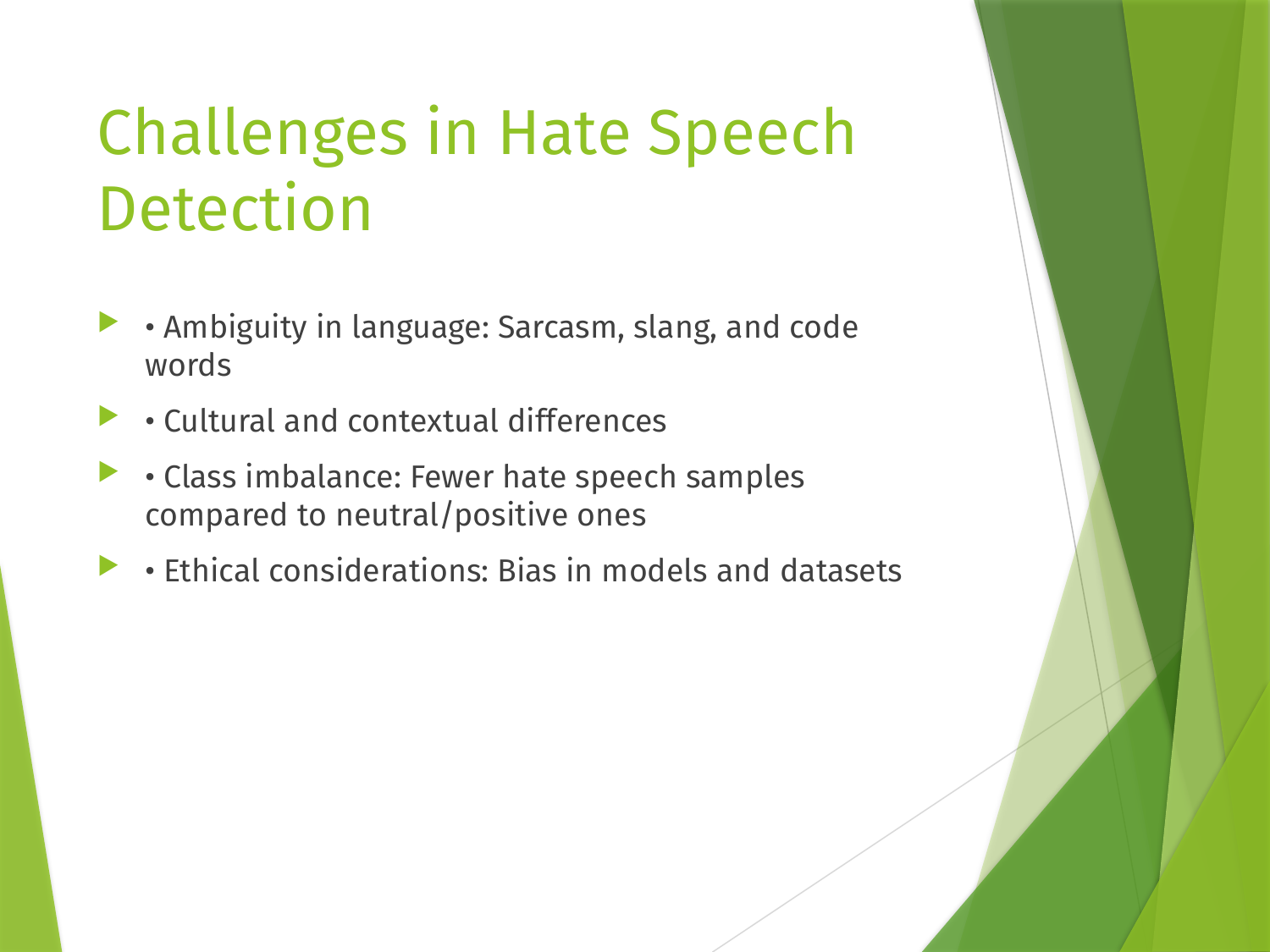

# Challenges in Hate Speech Detection
• Ambiguity in language: Sarcasm, slang, and code words
• Cultural and contextual differences
• Class imbalance: Fewer hate speech samples compared to neutral/positive ones
• Ethical considerations: Bias in models and datasets